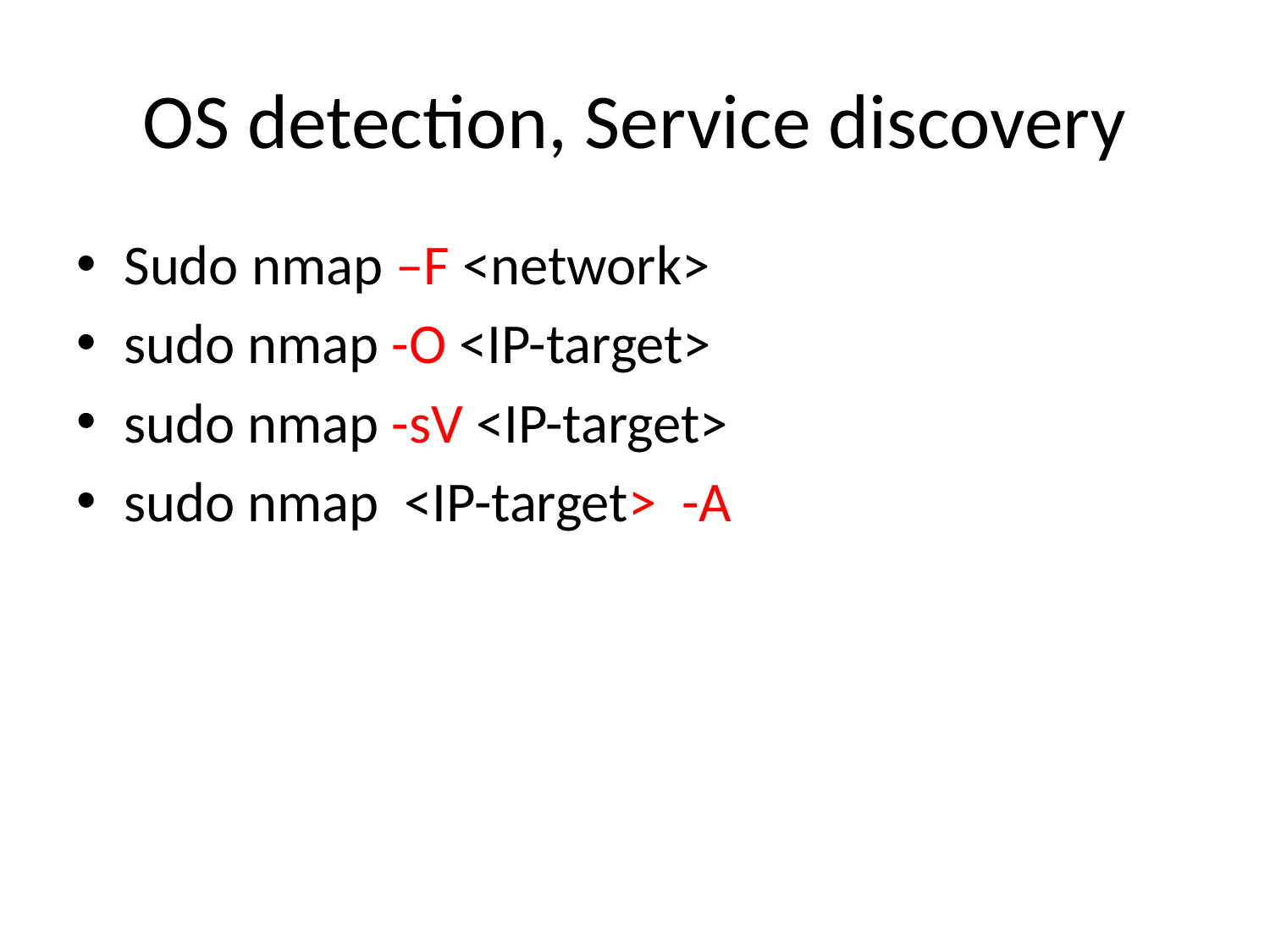

# OS detection, Service discovery
Sudo nmap –F <network>
sudo nmap -O <IP-target>
sudo nmap -sV <IP-target>
sudo nmap  <IP-target>  -A